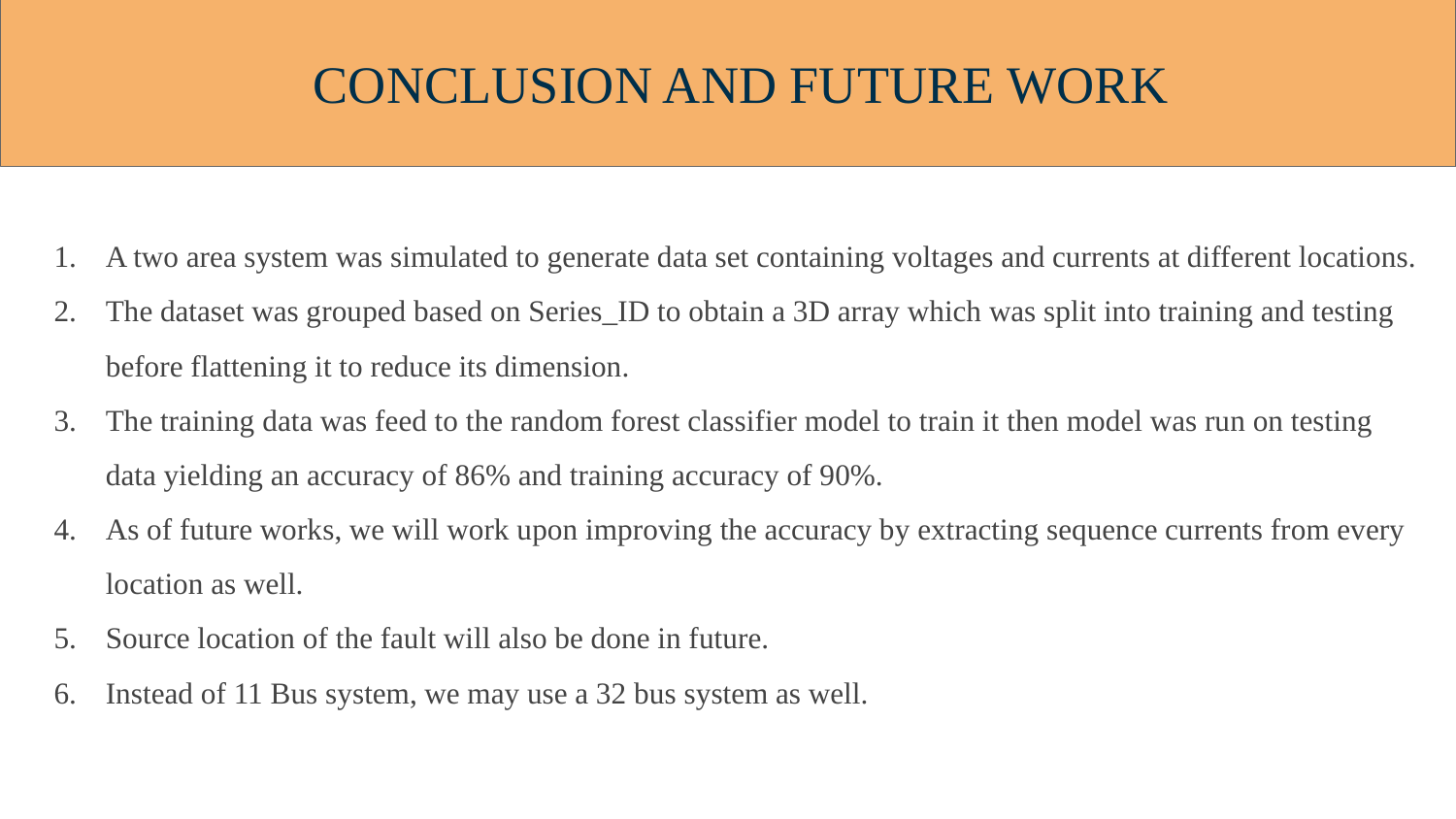

CONCLUSION AND FUTURE WORK
A two area system was simulated to generate data set containing voltages and currents at different locations.
The dataset was grouped based on Series_ID to obtain a 3D array which was split into training and testing before flattening it to reduce its dimension.
The training data was feed to the random forest classifier model to train it then model was run on testing data yielding an accuracy of 86% and training accuracy of 90%.
As of future works, we will work upon improving the accuracy by extracting sequence currents from every location as well.
Source location of the fault will also be done in future.
Instead of 11 Bus system, we may use a 32 bus system as well.